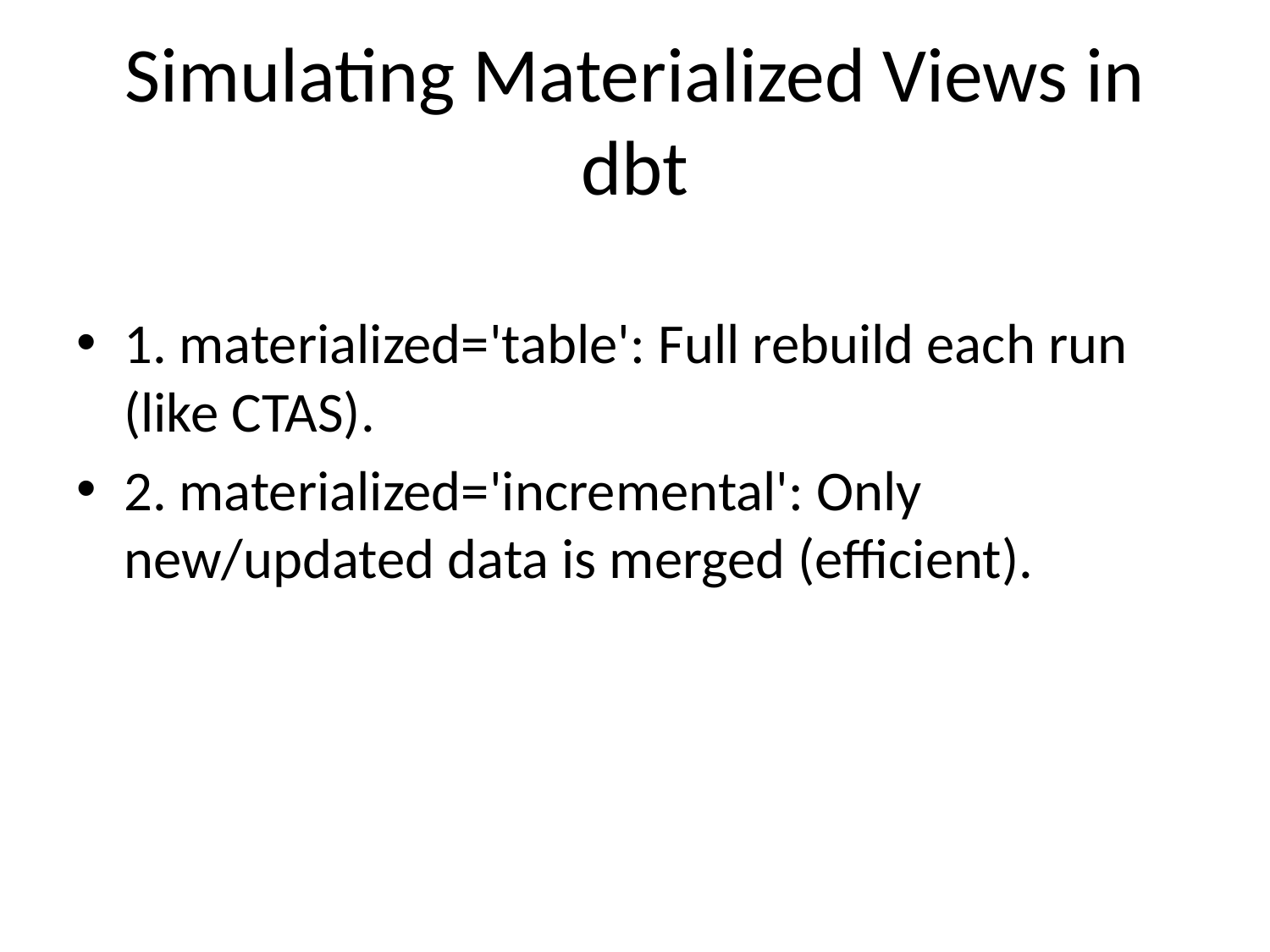

# Simulating Materialized Views in dbt

1. materialized='table': Full rebuild each run (like CTAS).
2. materialized='incremental': Only new/updated data is merged (efficient).